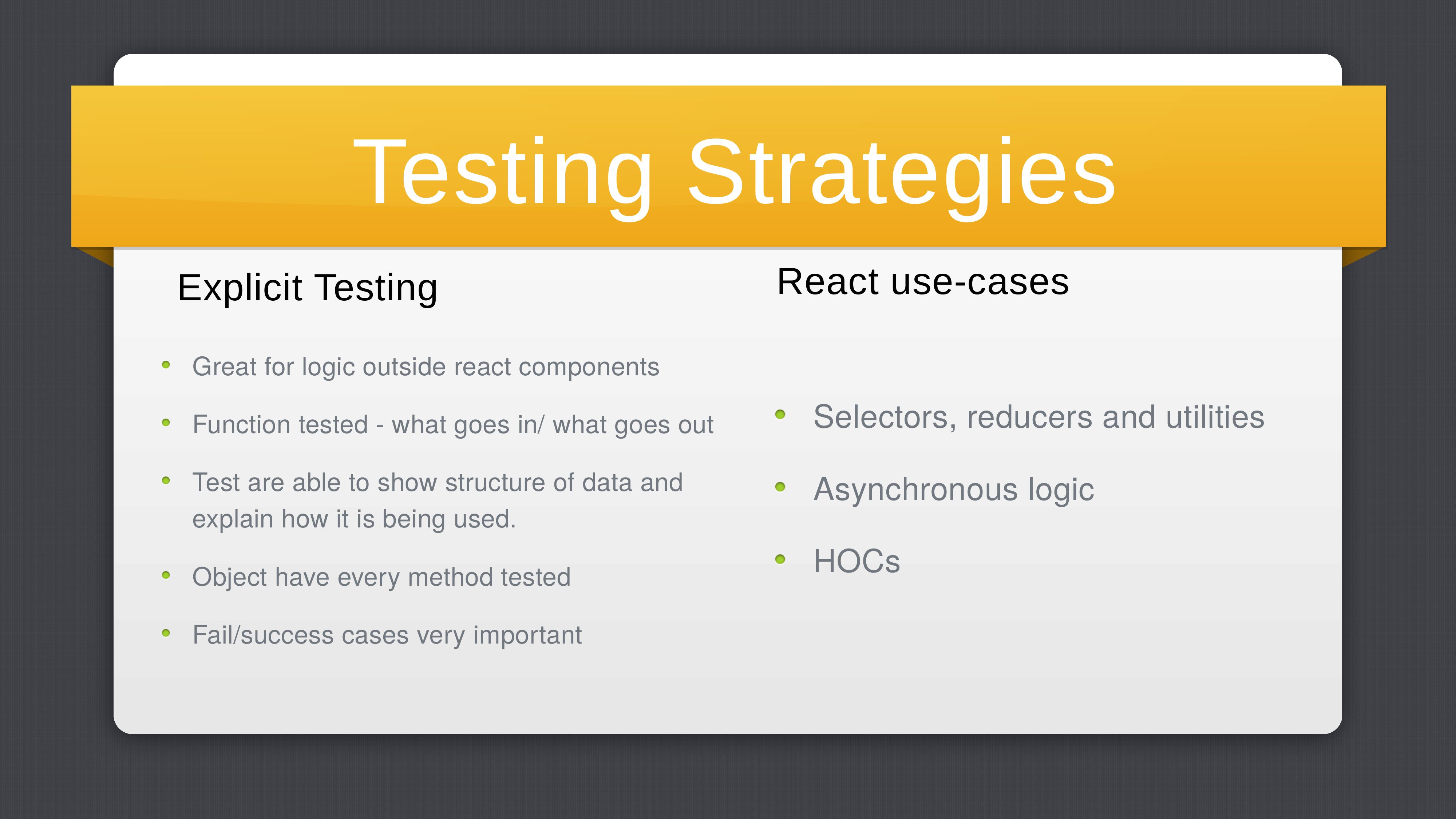

#
Testing Strategies
React use-cases
Explicit Testing
Selectors, reducers and utilities
Asynchronous logic
HOCs
Great for logic outside react components
Function tested - what goes in/ what goes out
Test are able to show structure of data and explain how it is being used.
Object have every method tested
Fail/success cases very important